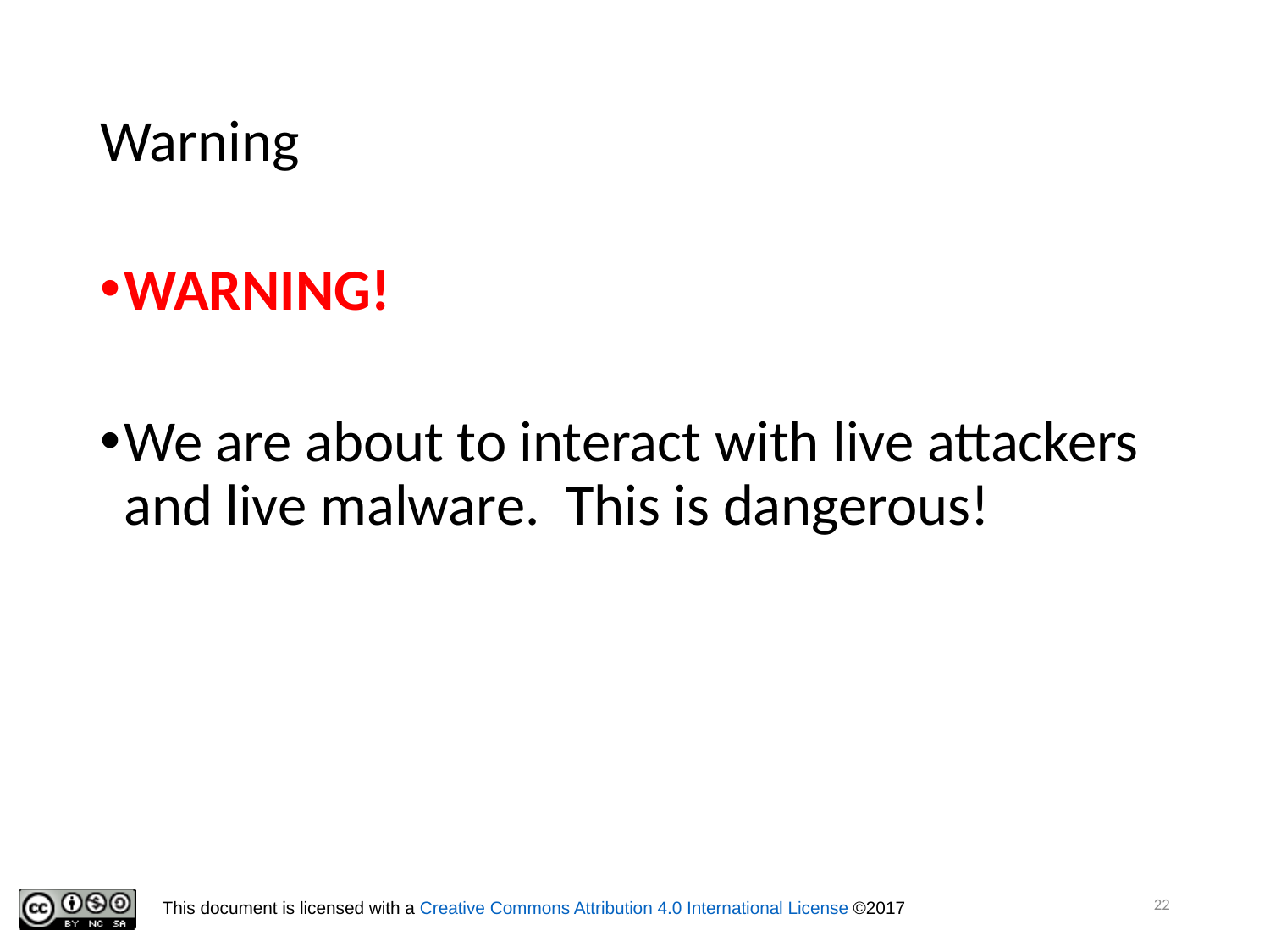

# Warning
WARNING!

We are about to interact with live attackers and live malware.  This is dangerous!
22